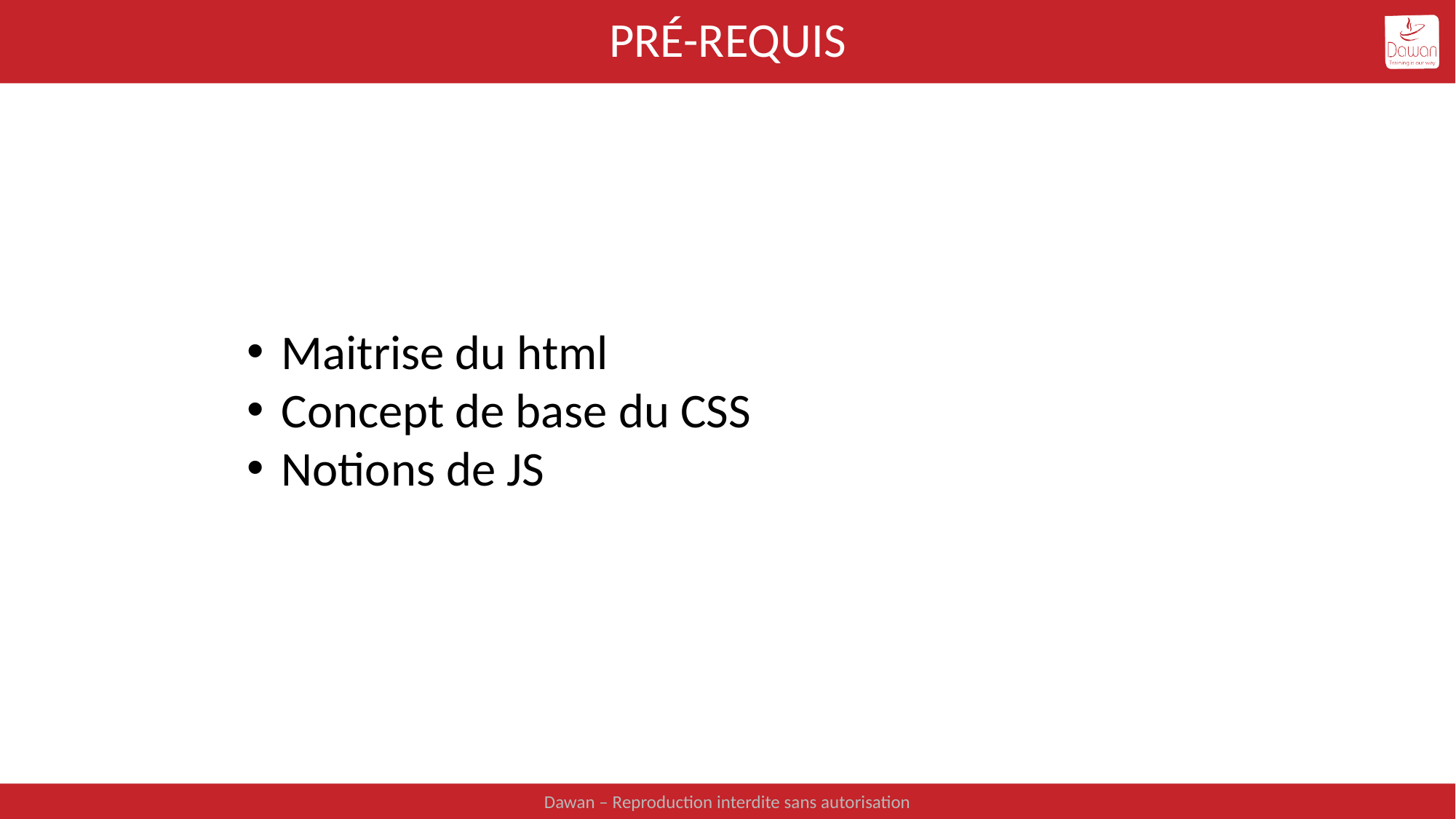

# Pré-Requis
Maitrise du html
Concept de base du CSS
Notions de JS

Dawan – Reproduction interdite sans autorisation